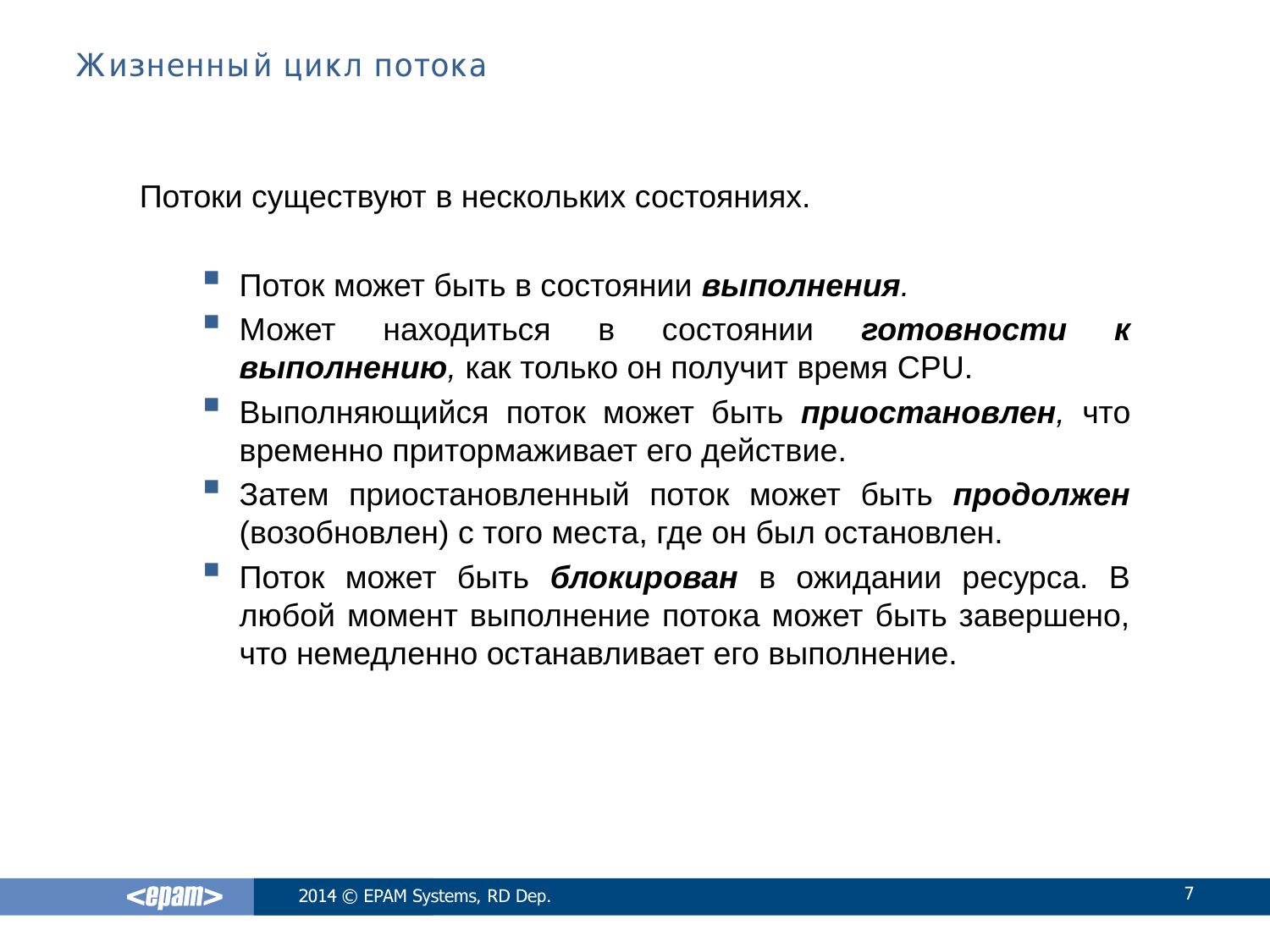

# Жизненный цикл потока
Потоки существуют в нескольких состояниях.

Поток может быть в состоянии выполнения.
Может находиться в состоянии готовности к выполнению, как только он получит время CPU.
Выполняющийся поток может быть приостановлен, что временно притормаживает его действие.
Затем приостановленный поток может быть продолжен (возобновлен) с того места, где он был остановлен.
Поток может быть блокирован в ожидании ресурса. В любой момент выполнение потока может быть завершено, что немедленно останавливает его выполнение.

7
2014 © EPAM Systems, RD Dep.